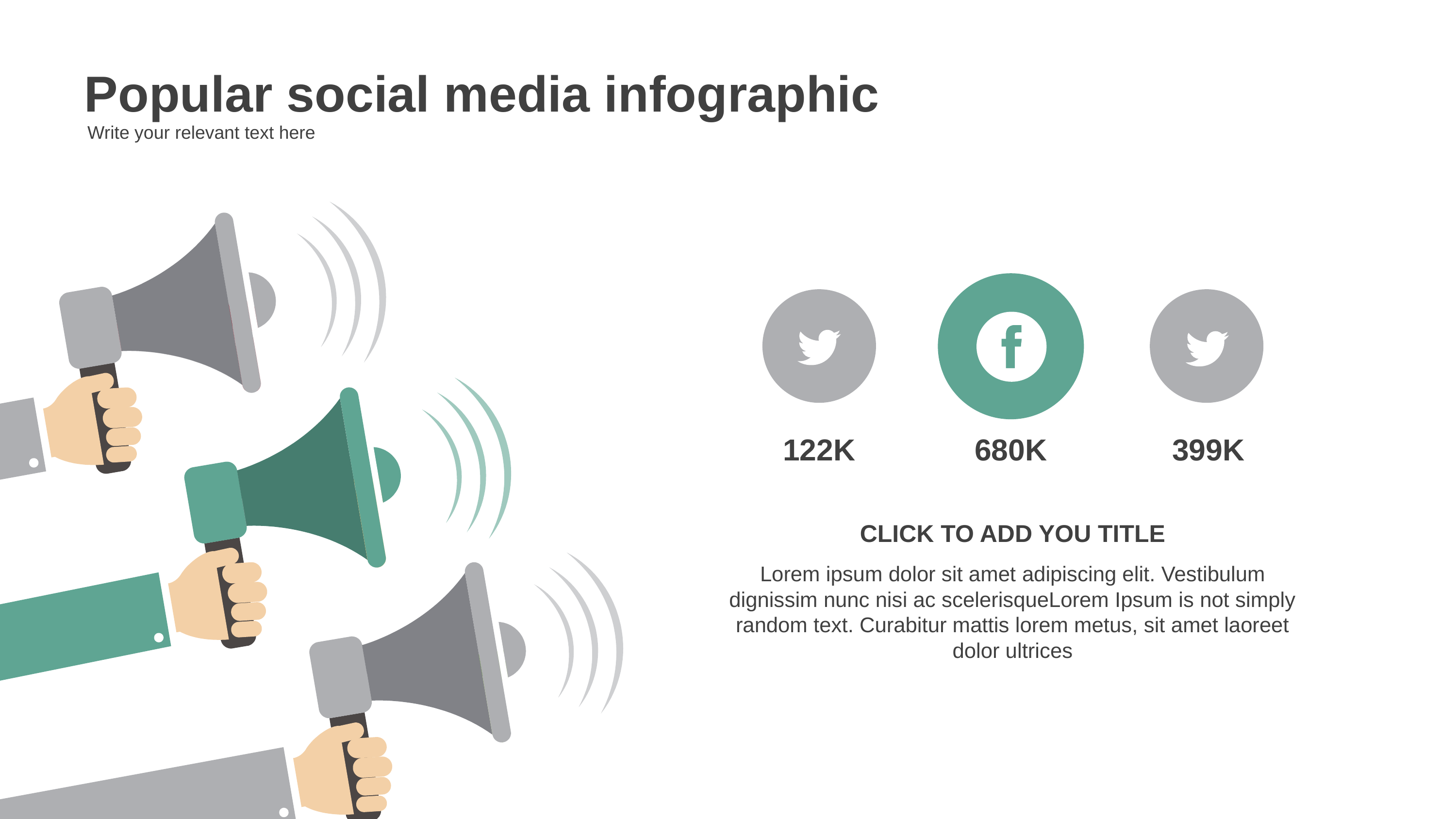

Popular social media infographic
Write your relevant text here

122K
680K
399K
CLICK TO ADD YOU TITLE
Lorem ipsum dolor sit amet adipiscing elit. Vestibulum dignissim nunc nisi ac scelerisqueLorem Ipsum is not simply random text. Curabitur mattis lorem metus, sit amet laoreet dolor ultrices